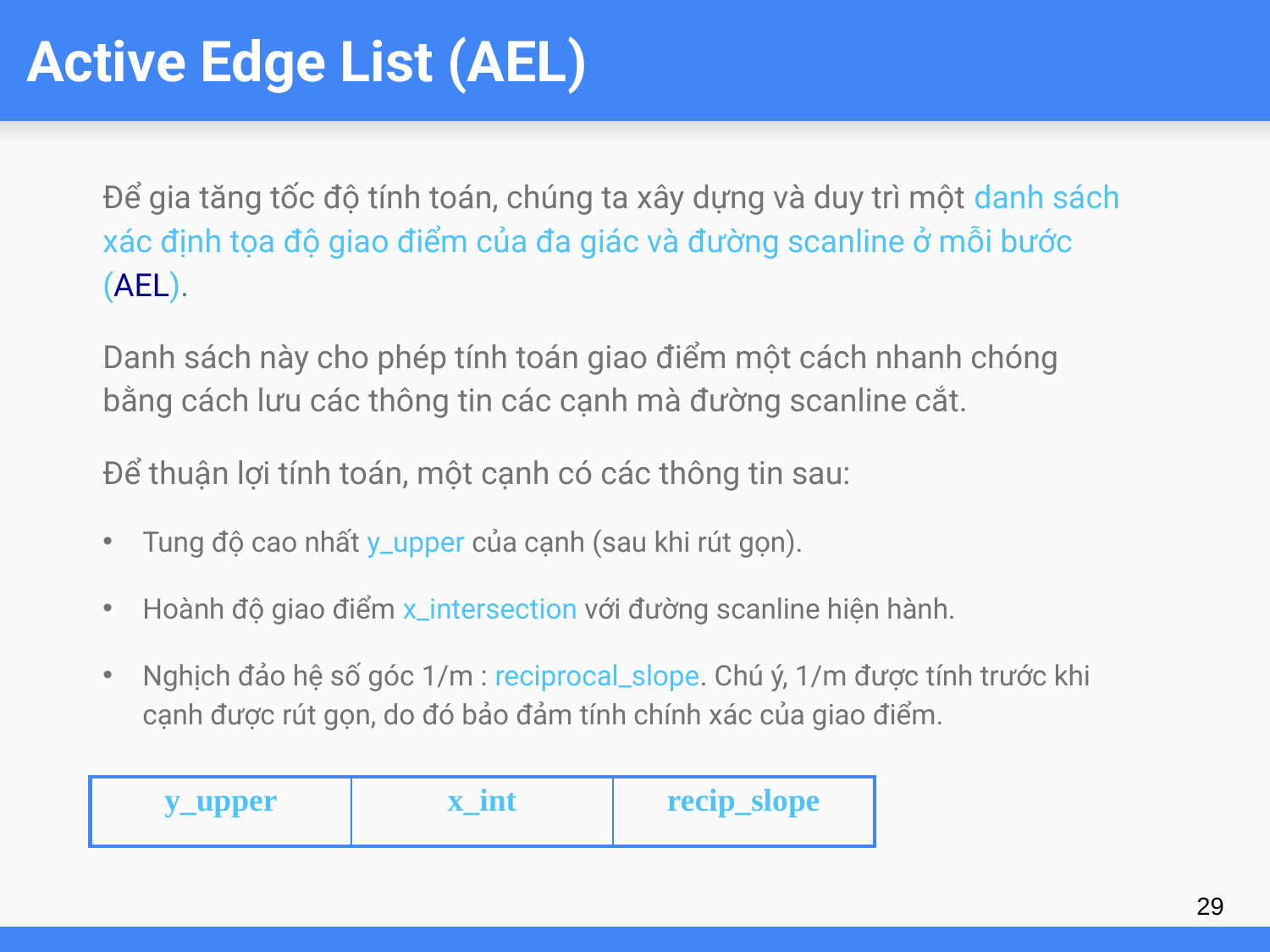

# Active Edge List (AEL)
Để gia tăng tốc độ tính toán, chúng ta xây dựng và duy trì một danh sách xác định tọa độ giao điểm của đa giác và đường scanline ở mỗi bước (AEL).
Danh sách này cho phép tính toán giao điểm một cách nhanh chóng bằng cách lưu các thông tin các cạnh mà đường scanline cắt.
Để thuận lợi tính toán, một cạnh có các thông tin sau:
Tung độ cao nhất y_upper của cạnh (sau khi rút gọn).
Hoành độ giao điểm x_intersection với đường scanline hiện hành.
Nghịch đảo hệ số góc 1/m : reciprocal_slope. Chú ý, 1/m được tính trước khi cạnh được rút gọn, do đó bảo đảm tính chính xác của giao điểm.

| y\_upper | x\_int | recip\_slope |
| --- | --- | --- |
29